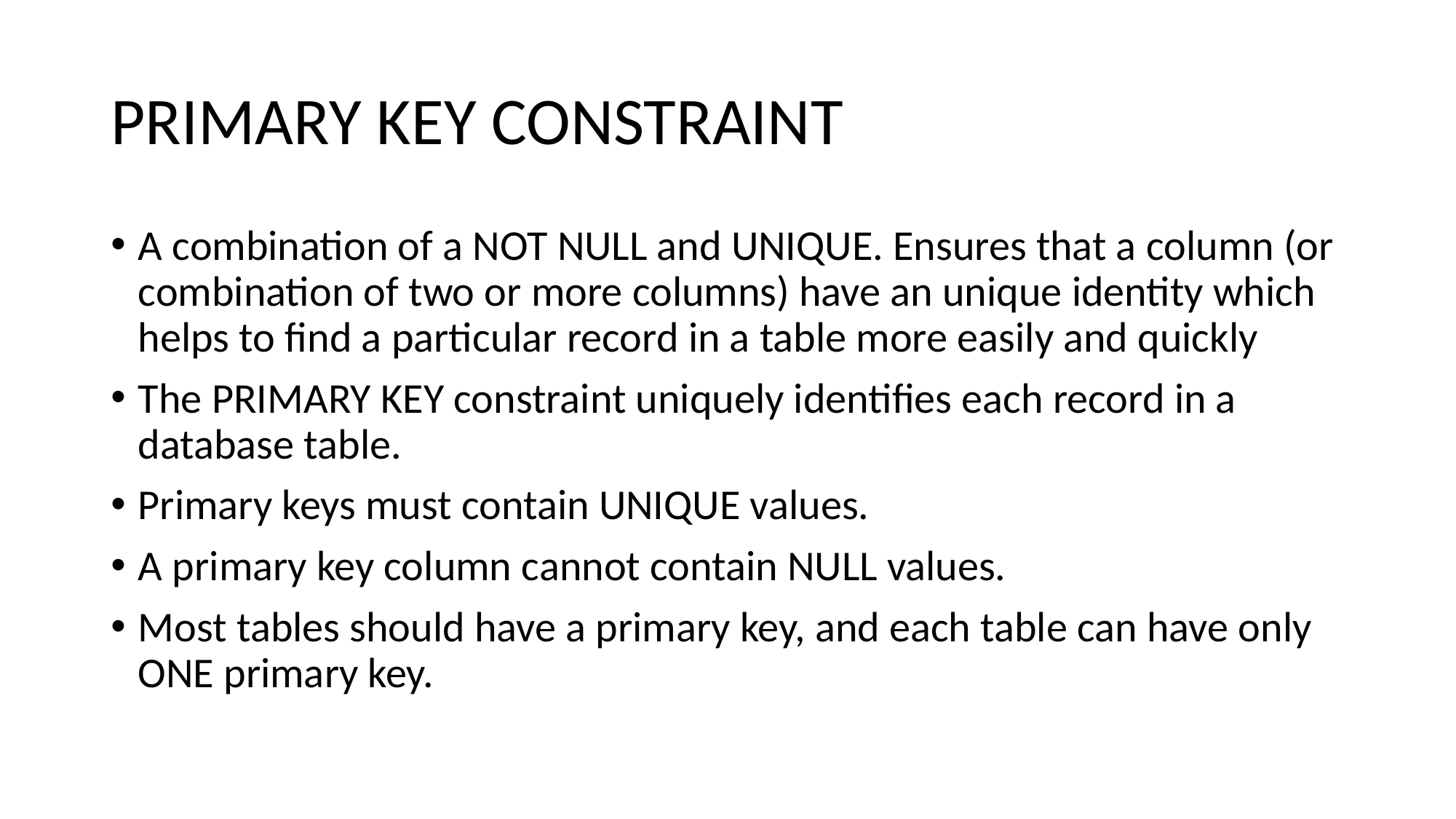

# PRIMARY KEY CONSTRAINT
A combination of a NOT NULL and UNIQUE. Ensures that a column (or combination of two or more columns) have an unique identity which helps to find a particular record in a table more easily and quickly
The PRIMARY KEY constraint uniquely identifies each record in a database table.
Primary keys must contain UNIQUE values.
A primary key column cannot contain NULL values.
Most tables should have a primary key, and each table can have only ONE primary key.